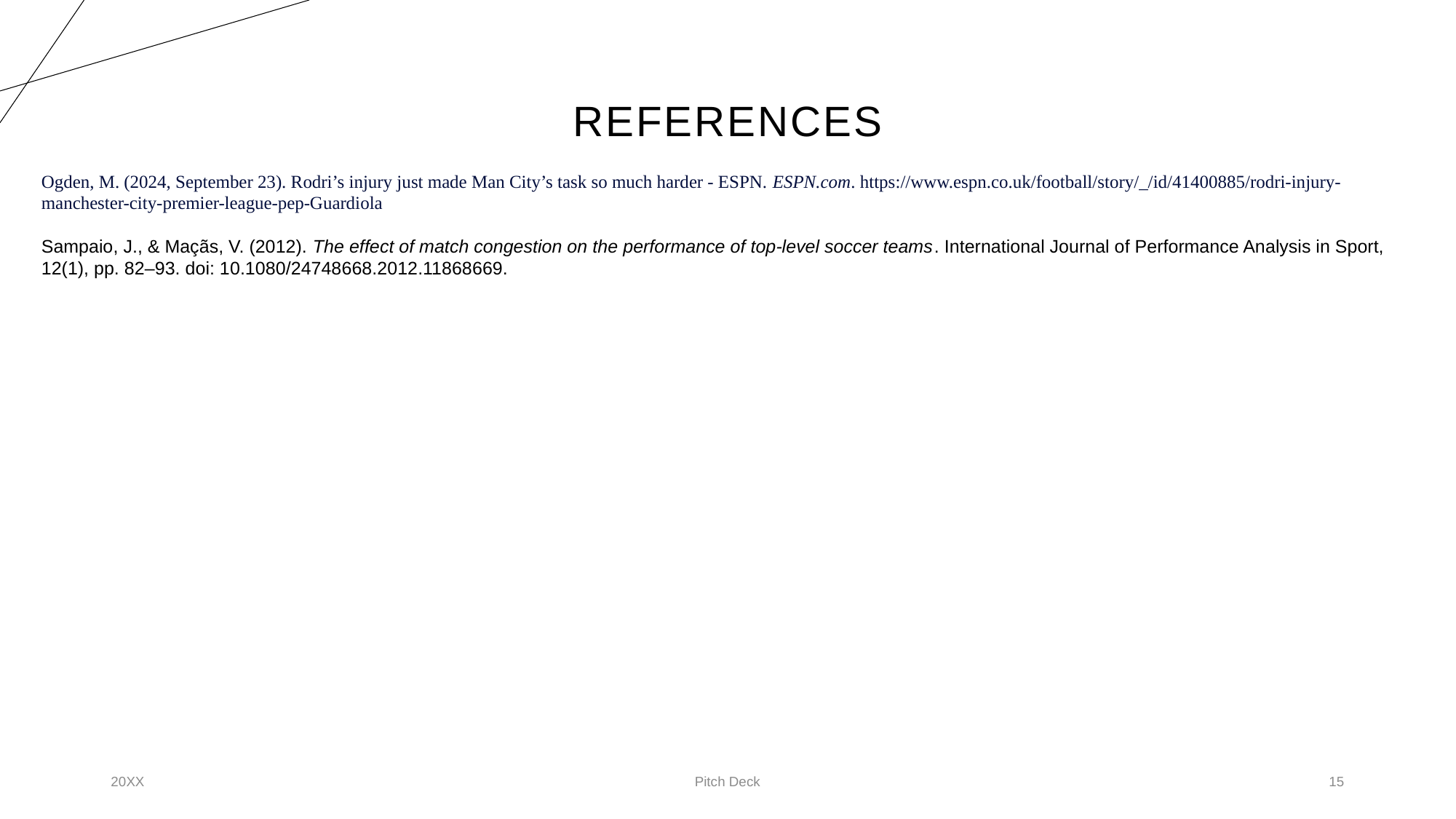

# references
Ogden, M. (2024, September 23). Rodri’s injury just made Man City’s task so much harder - ESPN. ESPN.com. https://www.espn.co.uk/football/story/_/id/41400885/rodri-injury-manchester-city-premier-league-pep-Guardiola

Sampaio, J., & Maçãs, V. (2012). The effect of match congestion on the performance of top-level soccer teams. International Journal of Performance Analysis in Sport, 12(1), pp. 82–93. doi: 10.1080/24748668.2012.11868669.

20XX
Pitch Deck
15